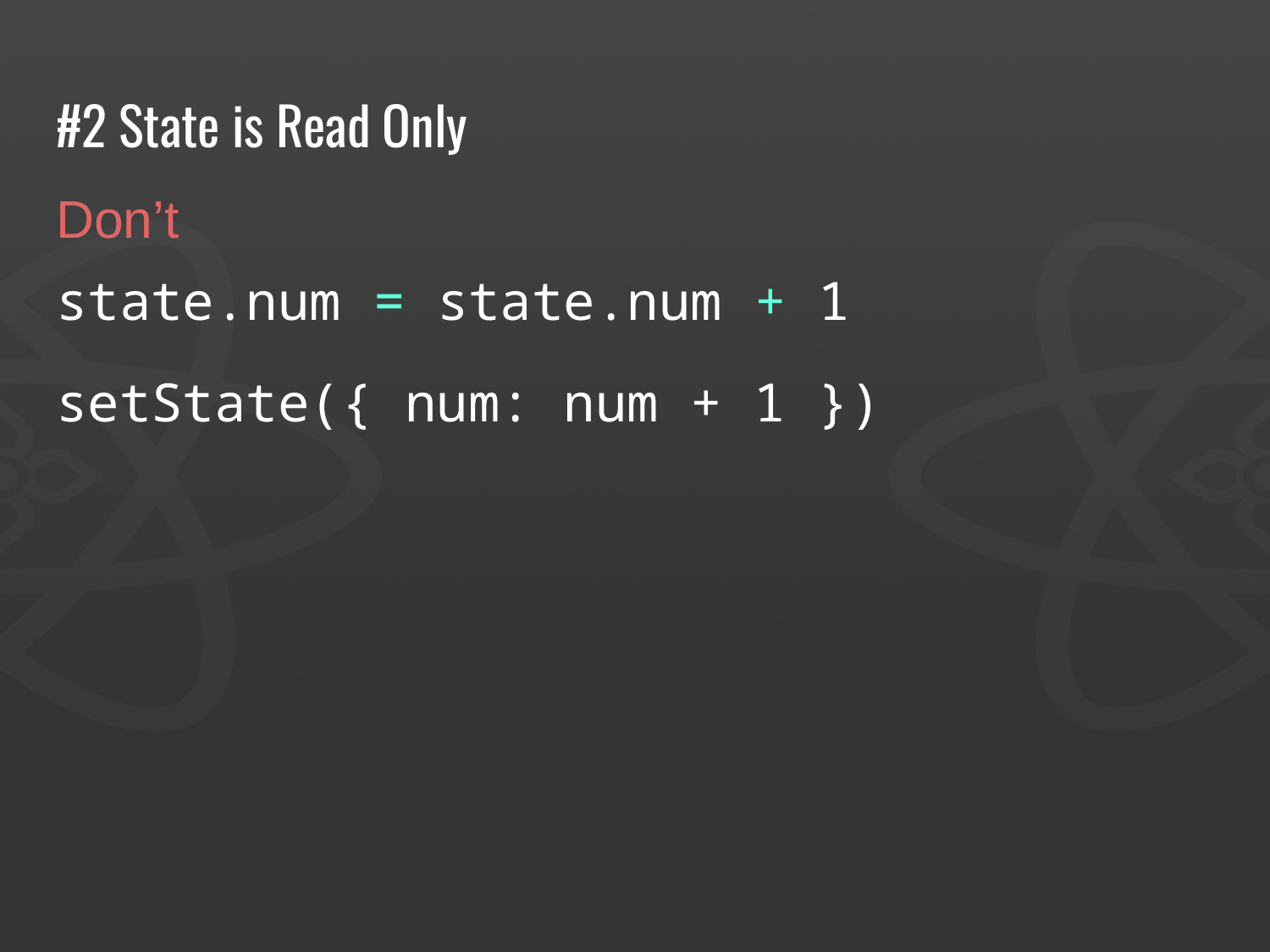

# #2 State is Read Only
Don’t

state.num = state.num + 1
setState({ num: num + 1 })